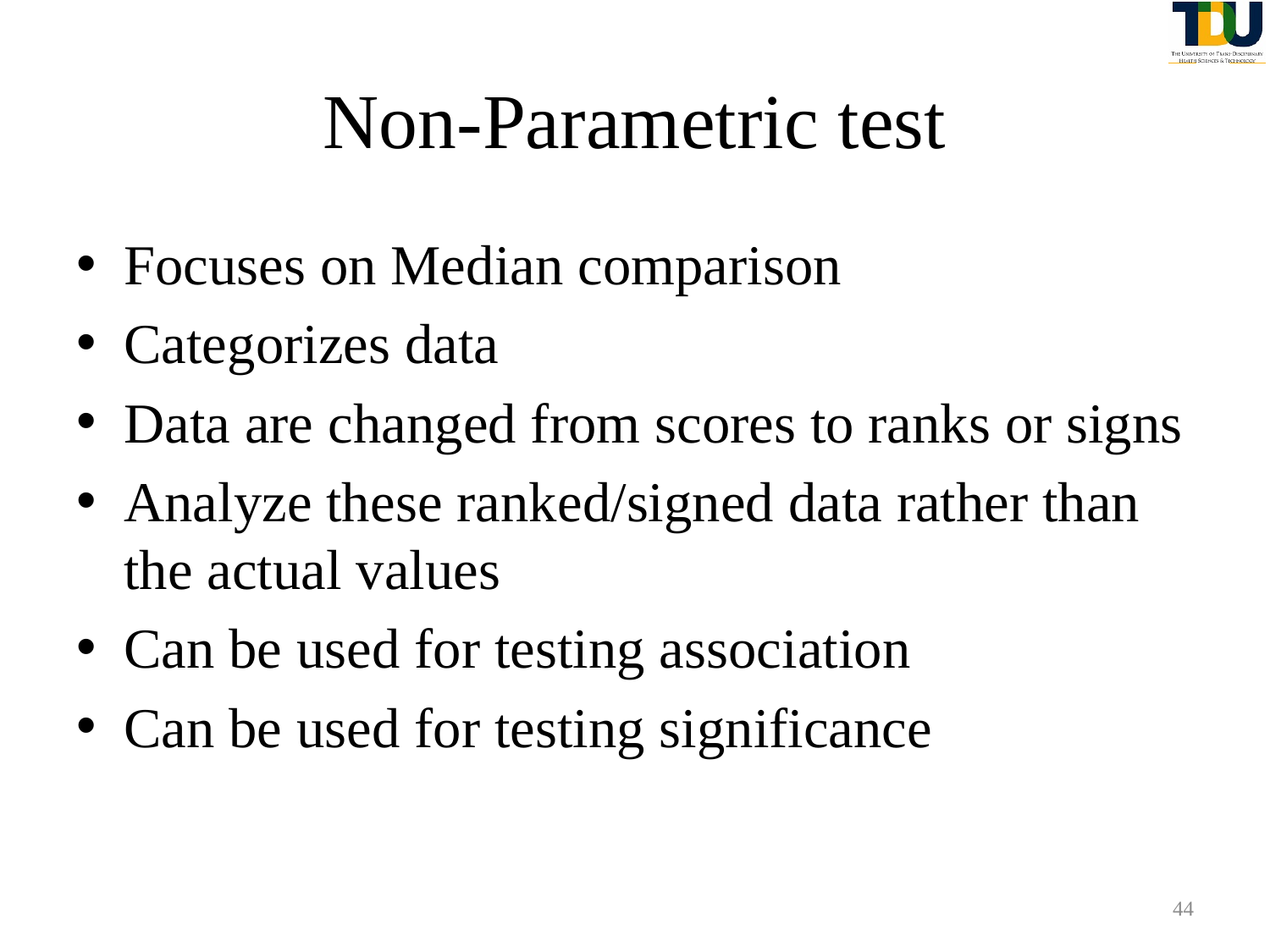

# Non-Parametric test
Focuses on Median comparison
Categorizes data
Data are changed from scores to ranks or signs
Analyze these ranked/signed data rather than the actual values
Can be used for testing association
Can be used for testing significance
44